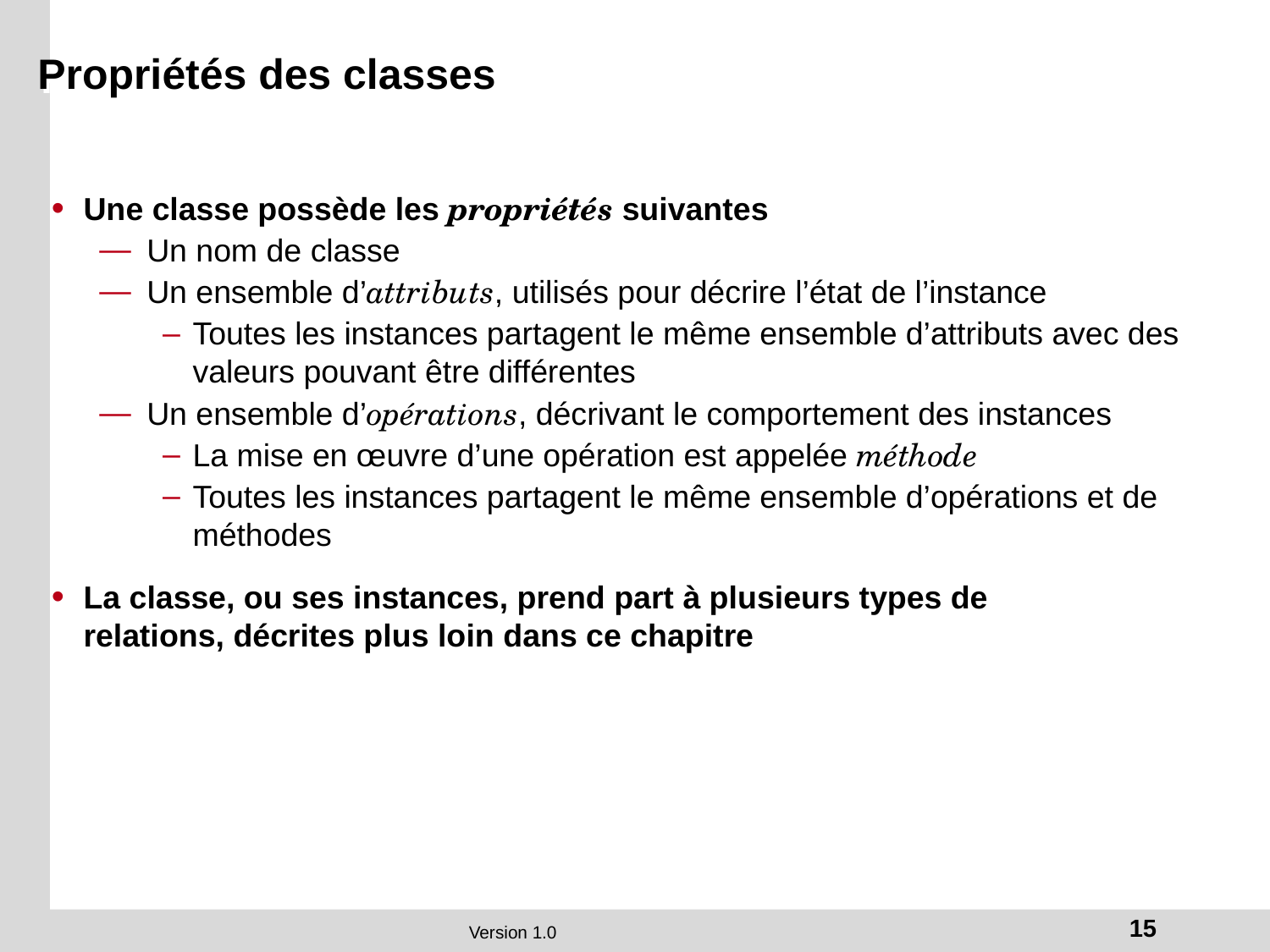

# Propriétés des classes
Une classe possède les propriétés suivantes
Un nom de classe
Un ensemble d’attributs, utilisés pour décrire l’état de l’instance
Toutes les instances partagent le même ensemble d’attributs avec des valeurs pouvant être différentes
Un ensemble d’opérations, décrivant le comportement des instances
La mise en œuvre d’une opération est appelée méthode
Toutes les instances partagent le même ensemble d’opérations et de méthodes
La classe, ou ses instances, prend part à plusieurs types de
relations, décrites plus loin dans ce chapitre